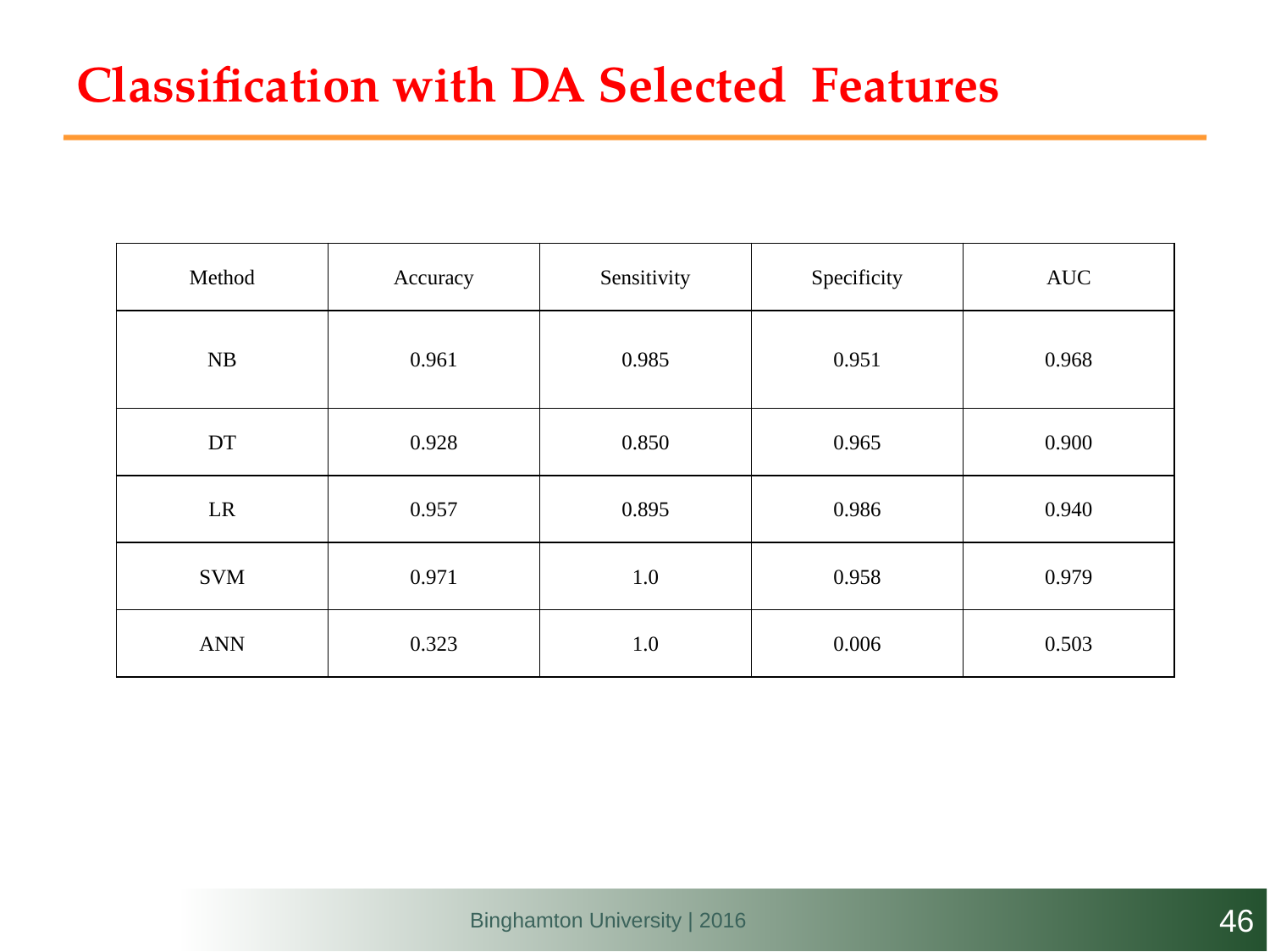

# Classification with DA Selected  Features
| Method | Accuracy | Sensitivity | Specificity | AUC |
| --- | --- | --- | --- | --- |
| NB | 0.961 | 0.985 | 0.951 | 0.968 |
| DT | 0.928 | 0.850 | 0.965 | 0.900 |
| LR | 0.957 | 0.895 | 0.986 | 0.940 |
| SVM | 0.971 | 1.0 | 0.958 | 0.979 |
| ANN | 0.323 | 1.0 | 0.006 | 0.503 |